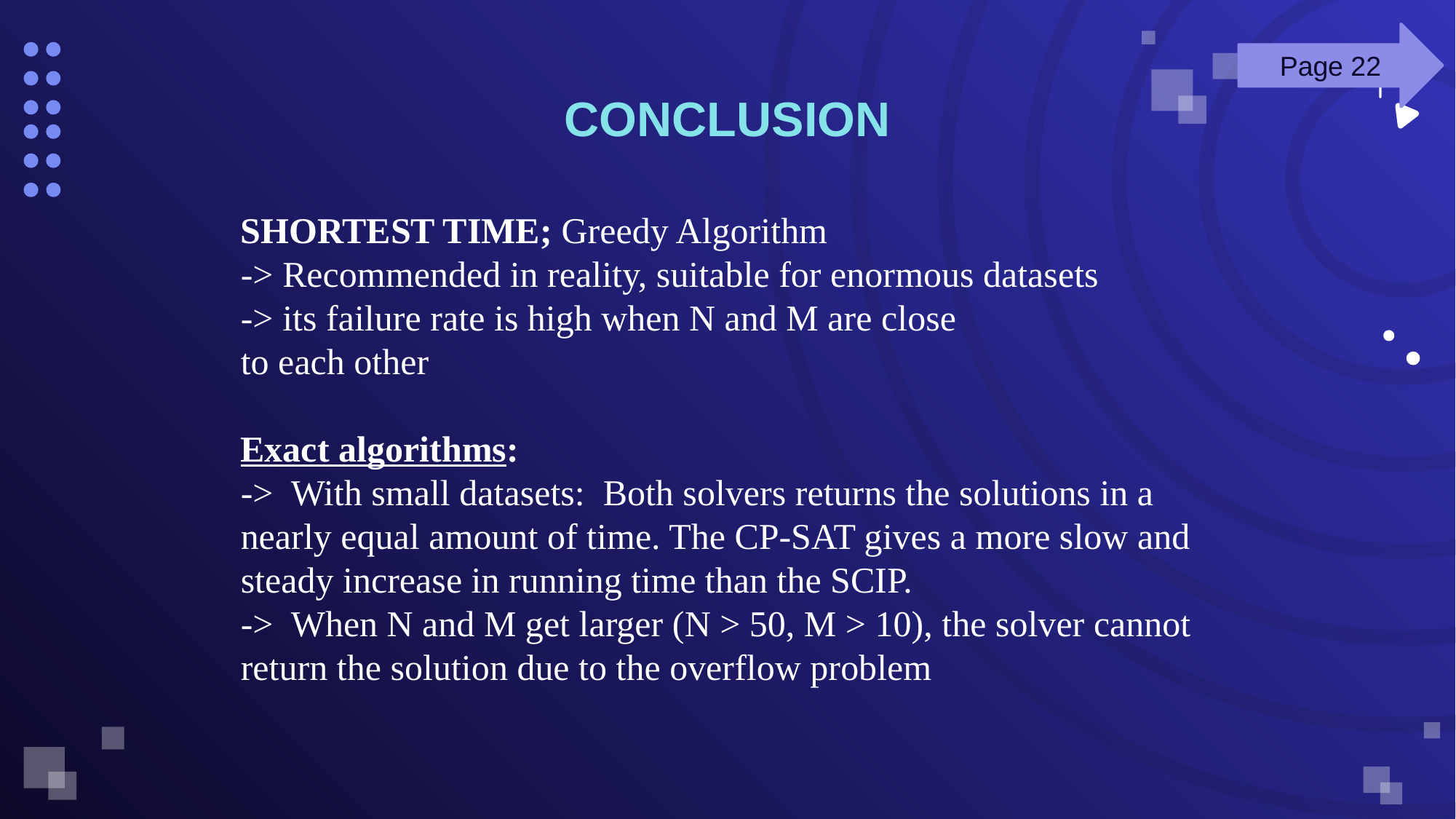

Page 22
# CONCLUSION
SHORTEST TIME; Greedy Algorithm
-> Recommended in reality, suitable for enormous datasets
-> its failure rate is high when N and M are close
to each other

Exact algorithms:
->  With small datasets:  Both solvers returns the solutions in a nearly equal amount of time. The CP-SAT gives a more slow and steady increase in running time than the SCIP.
->  When N and M get larger (N > 50, M > 10), the solver cannot return the solution due to the overflow problem